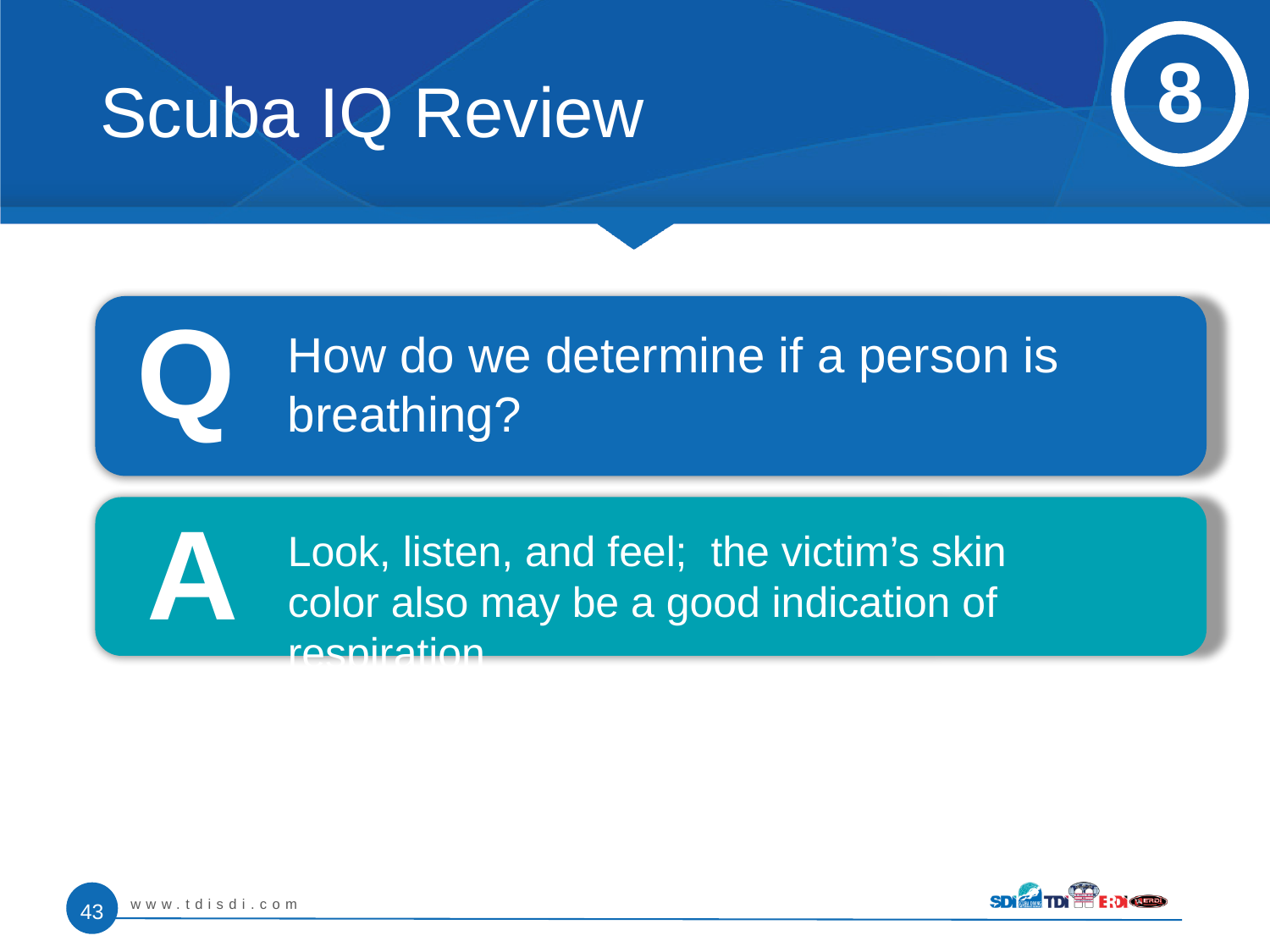

# Scuba IQ Review
8

Q

 	How do we determine if a person is breathing?

A

	Look, listen, and feel;  the victim’s skin color also may be a good indication of respiration
www.tdisdi.com
43